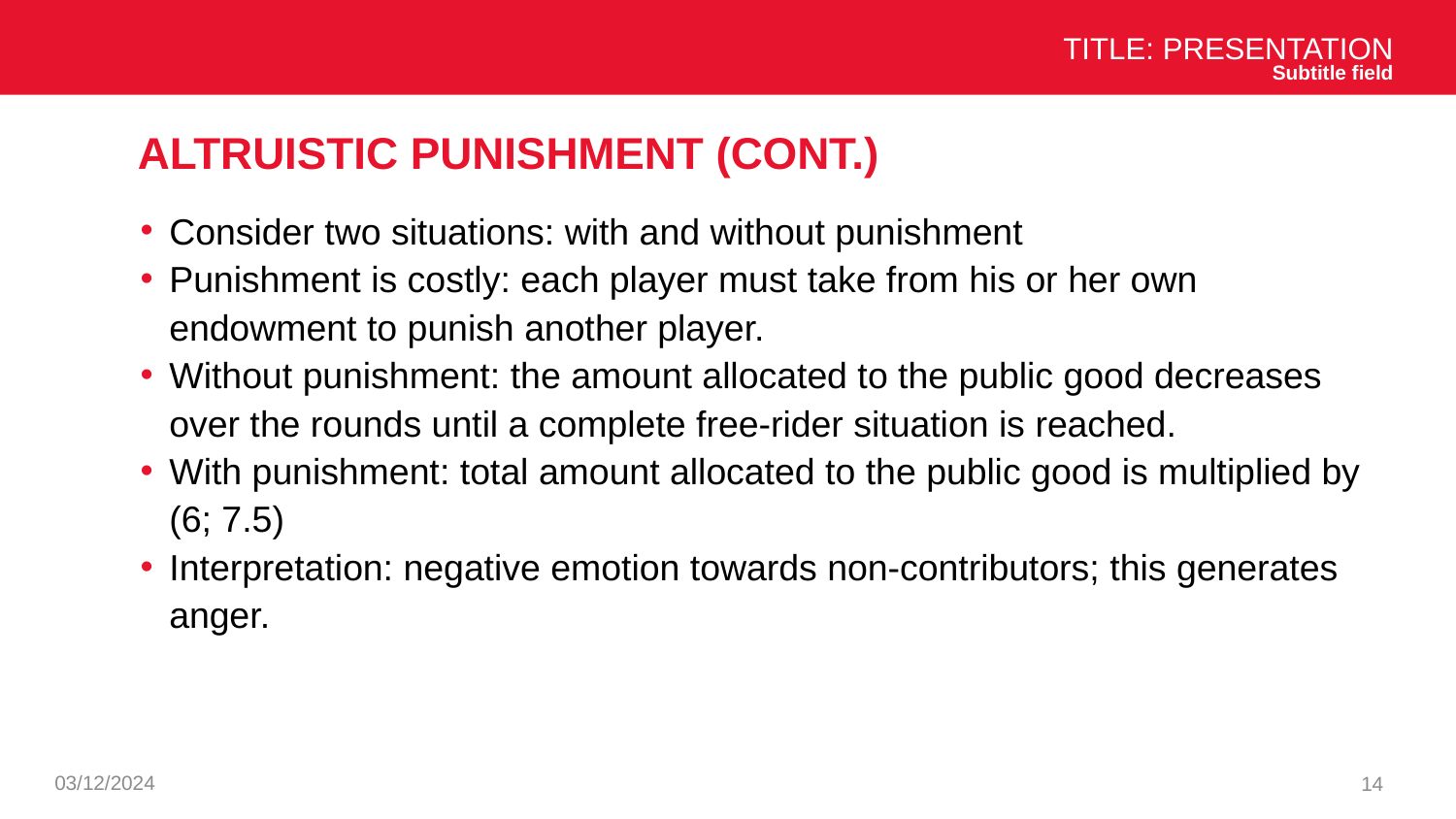

Title: Presentation
Subtitle field
# Altruistic punishment (cont.)
Consider two situations: with and without punishment
Punishment is costly: each player must take from his or her own endowment to punish another player.
Without punishment: the amount allocated to the public good decreases over the rounds until a complete free-rider situation is reached.
With punishment: total amount allocated to the public good is multiplied by (6; 7.5)
Interpretation: negative emotion towards non-contributors; this generates anger.
03/12/2024
14